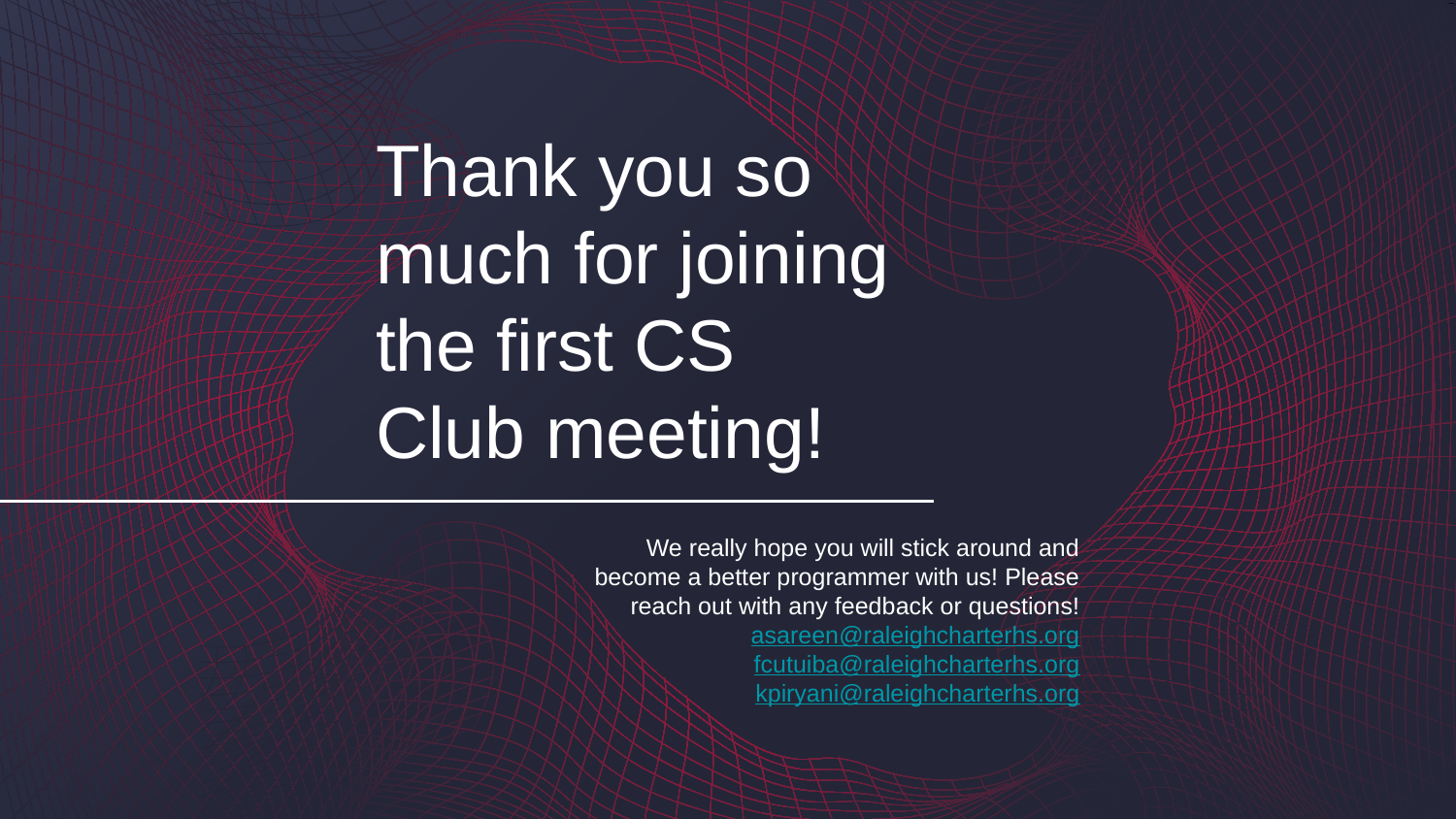

# Thank you so much for joining the first CS Club meeting!
We really hope you will stick around and become a better programmer with us! Please reach out with any feedback or questions!
asareen@raleighcharterhs.org
fcutuiba@raleighcharterhs.org
kpiryani@raleighcharterhs.org